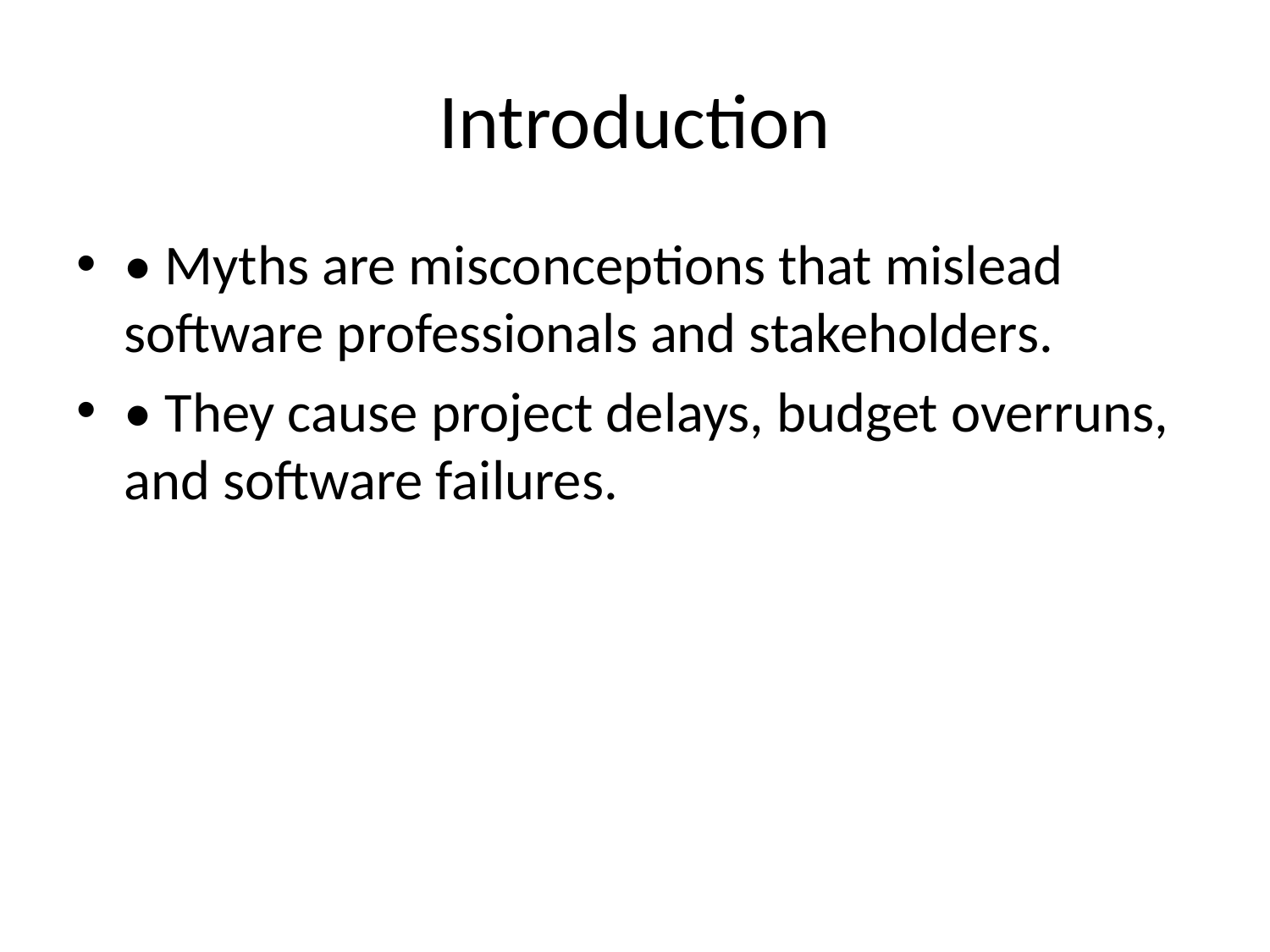

# Introduction
• Myths are misconceptions that mislead software professionals and stakeholders.
• They cause project delays, budget overruns, and software failures.